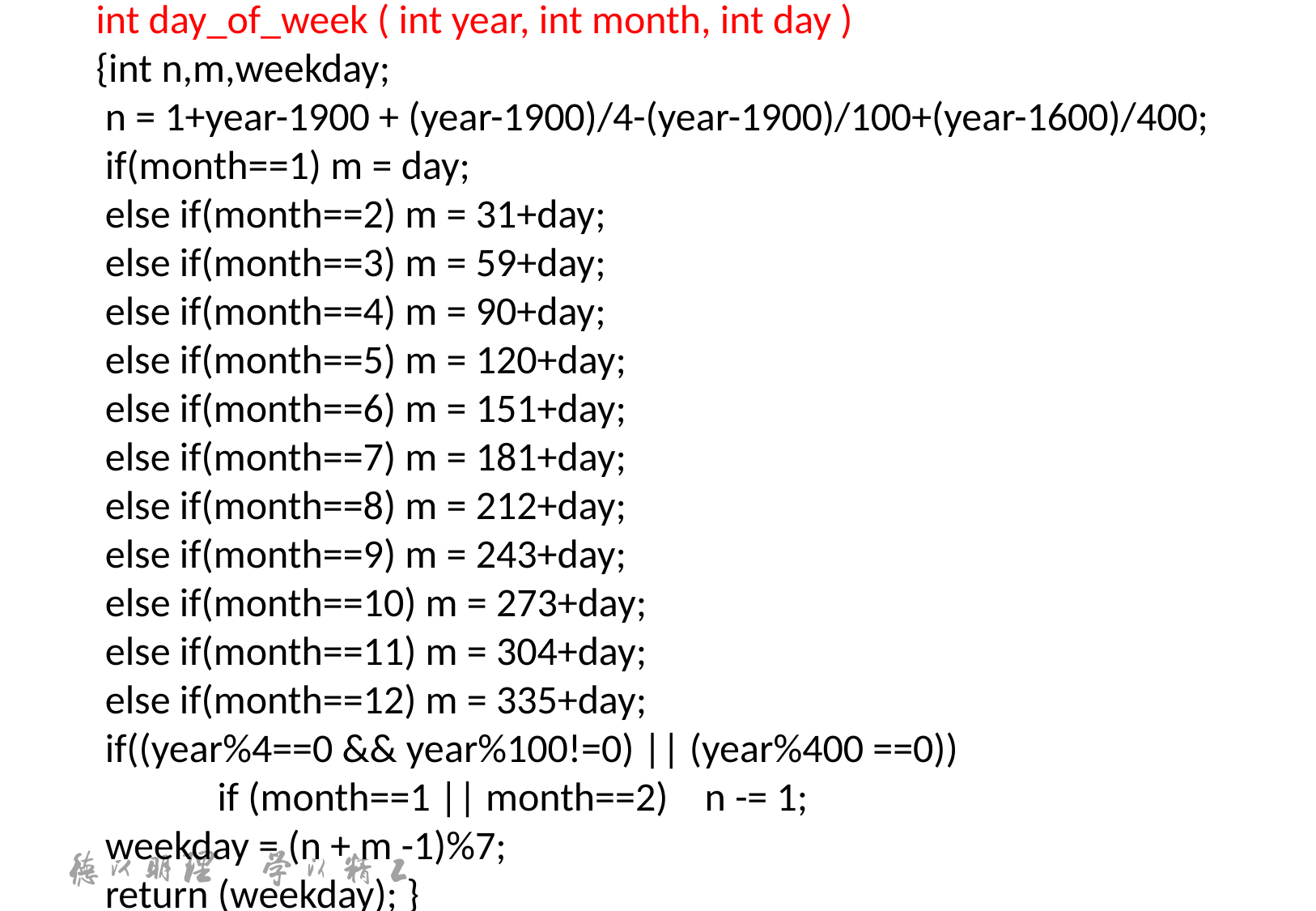

int day_of_week ( int year, int month, int day )
{int n,m,weekday;
 n = 1+year-1900 + (year-1900)/4-(year-1900)/100+(year-1600)/400;
 if(month==1) m = day;
 else if(month==2) m = 31+day;
 else if(month==3) m = 59+day;
 else if(month==4) m = 90+day;
 else if(month==5) m = 120+day;
 else if(month==6) m = 151+day;
 else if(month==7) m = 181+day;
 else if(month==8) m = 212+day;
 else if(month==9) m = 243+day;
 else if(month==10) m = 273+day;
 else if(month==11) m = 304+day;
 else if(month==12) m = 335+day;
 if((year%4==0 && year%100!=0) || (year%400 ==0))
 	if (month==1 || month==2)    n -= 1;
 weekday = (n + m -1)%7;
 return (weekday); }